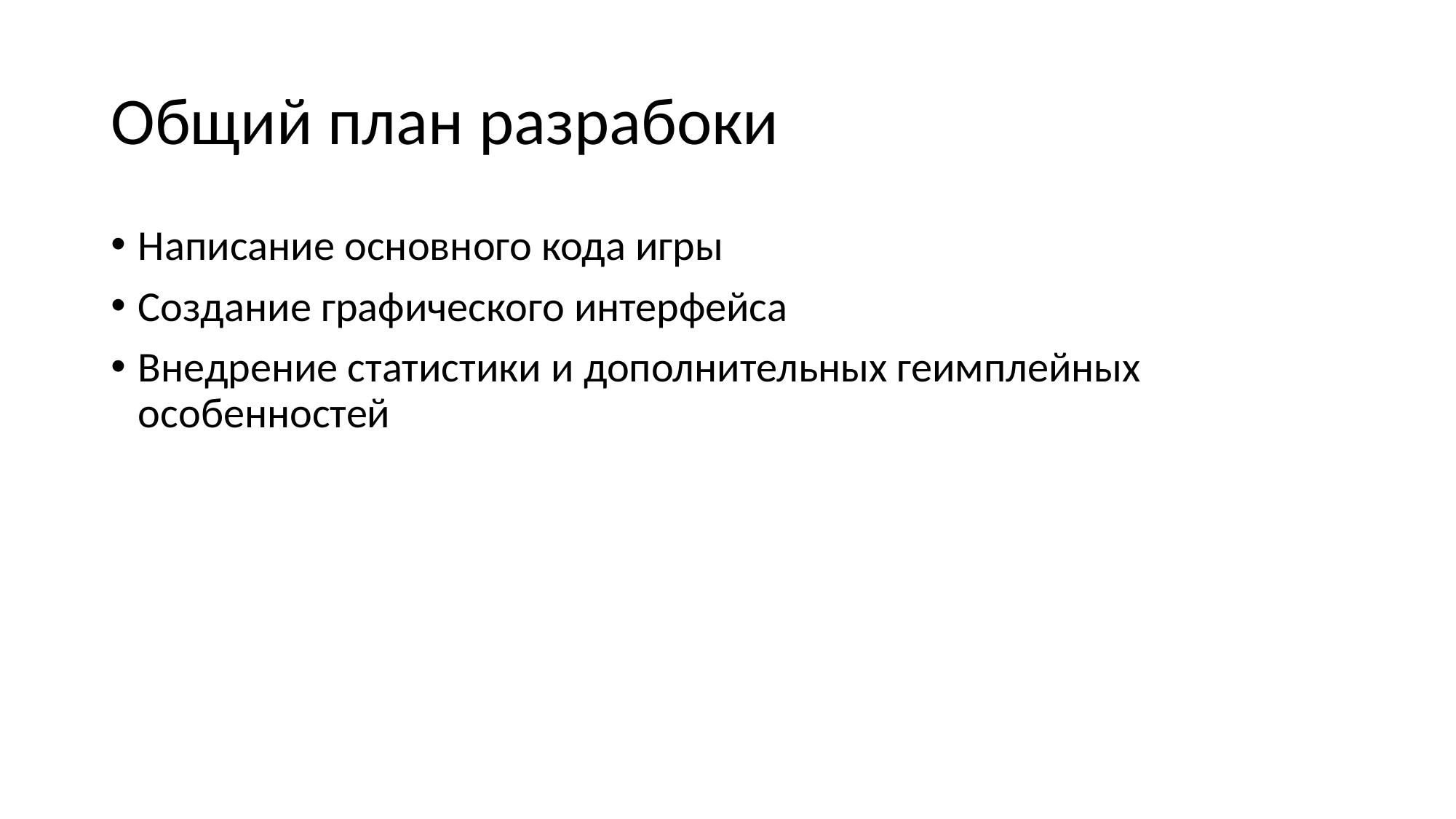

# Общий план разрабоки
Написание основного кода игры
Создание графического интерфейса
Внедрение статистики и дополнительных геимплейных особенностей